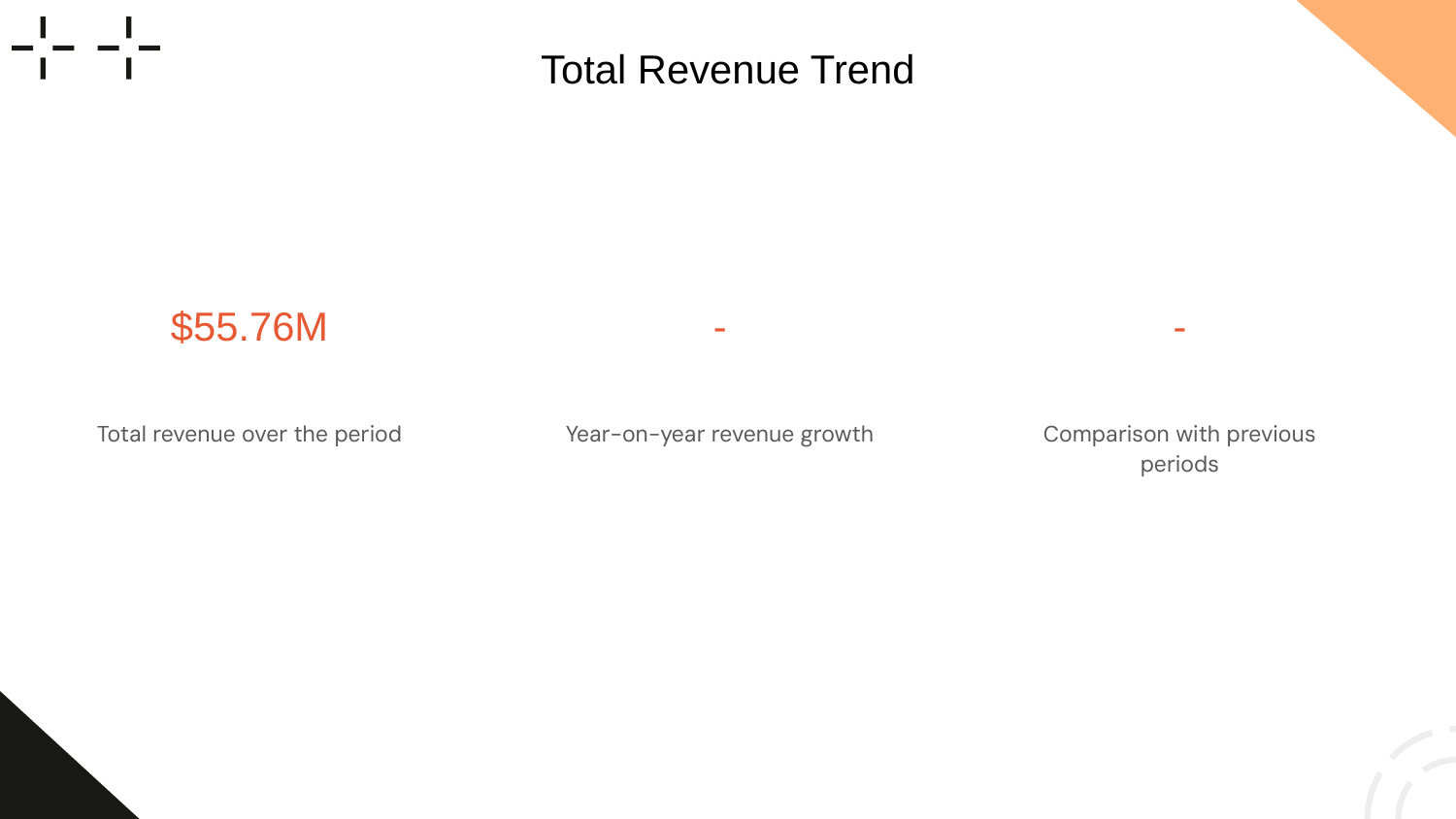

# Total Revenue Trend
$55.76M
-
-
Total revenue over the period
Year-on-year revenue growth
Comparison with previous periods